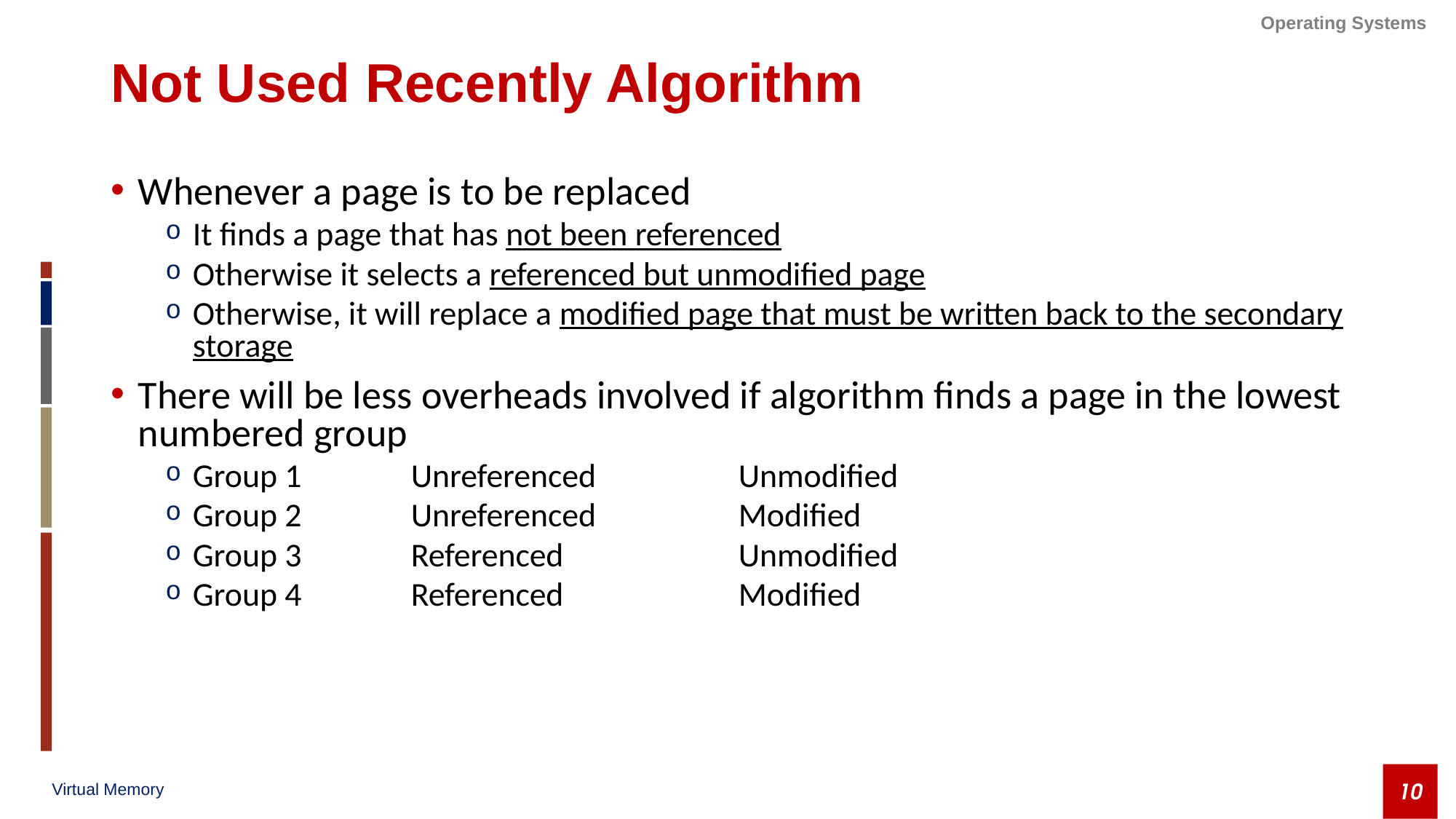

# Not Used Recently Algorithm
Whenever a page is to be replaced
It finds a page that has not been referenced
Otherwise it selects a referenced but unmodified page
Otherwise, it will replace a modified page that must be written back to the secondary storage
There will be less overheads involved if algorithm finds a page in the lowest numbered group
Group 1		Unreferenced		Unmodified
Group 2		Unreferenced		Modified
Group 3		Referenced		Unmodified
Group 4		Referenced		Modified